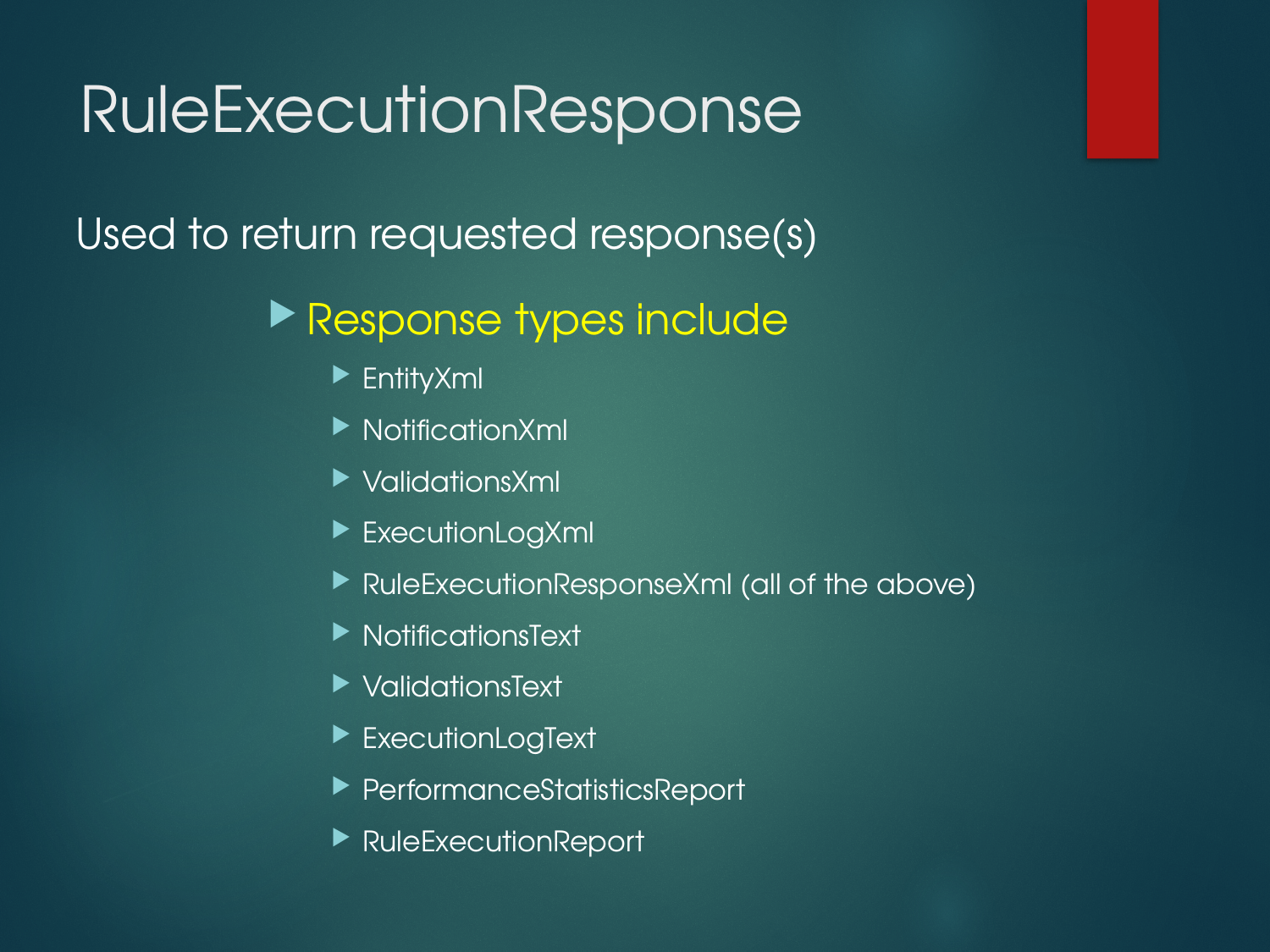

# RuleExecutionResponse
Used to return requested response(s)
Response types include
EntityXml
NotificationXml
ValidationsXml
ExecutionLogXml
RuleExecutionResponseXml (all of the above)
NotificationsText
ValidationsText
ExecutionLogText
PerformanceStatisticsReport
RuleExecutionReport